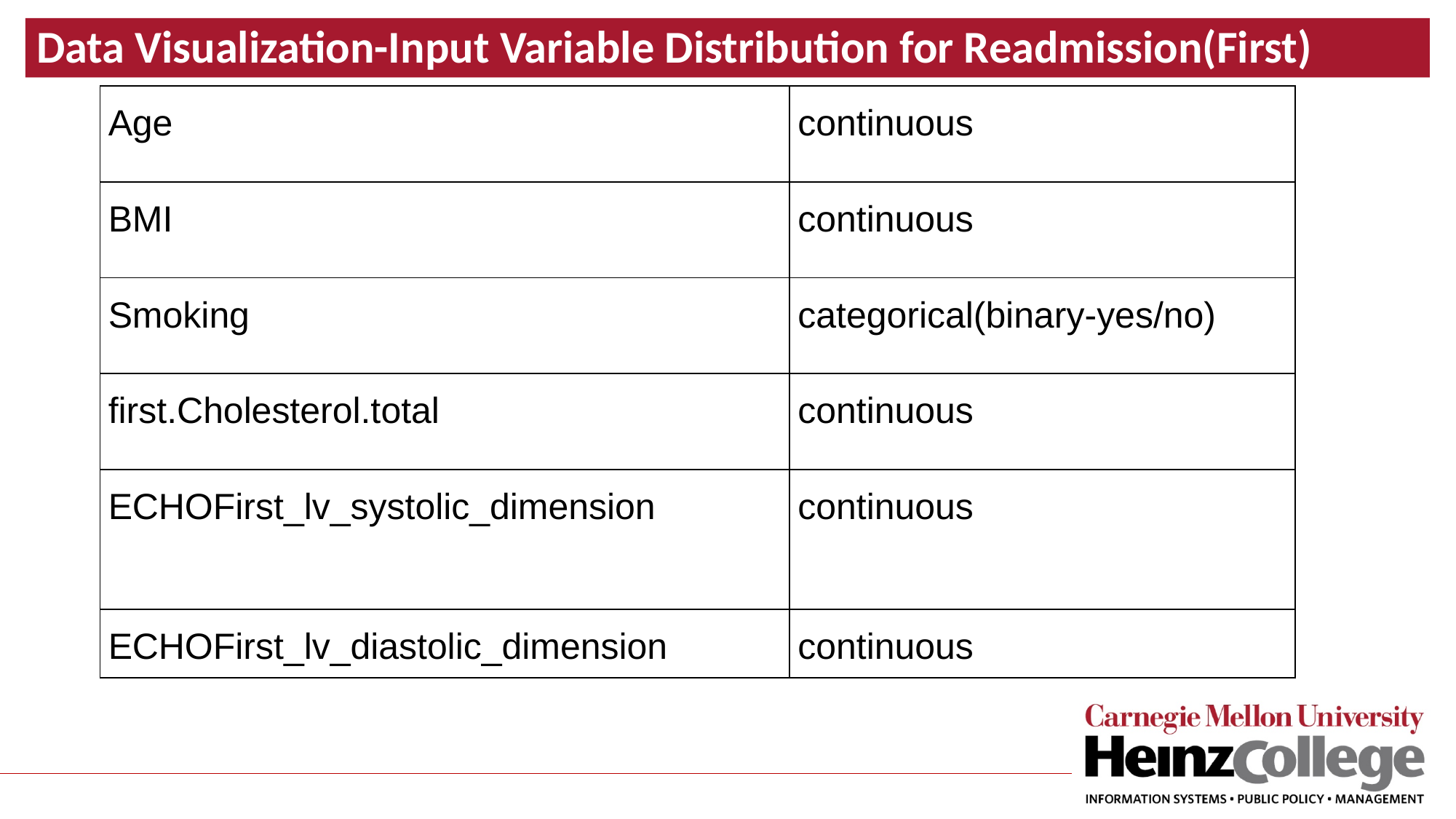

Data Visualization-Input Variable Distribution for Readmission(First)
| Age | continuous |
| --- | --- |
| BMI | continuous |
| Smoking | categorical(binary-yes/no) |
| first.Cholesterol.total | continuous |
| ECHOFirst\_lv\_systolic\_dimension | continuous |
| ECHOFirst\_lv\_diastolic\_dimension | continuous |